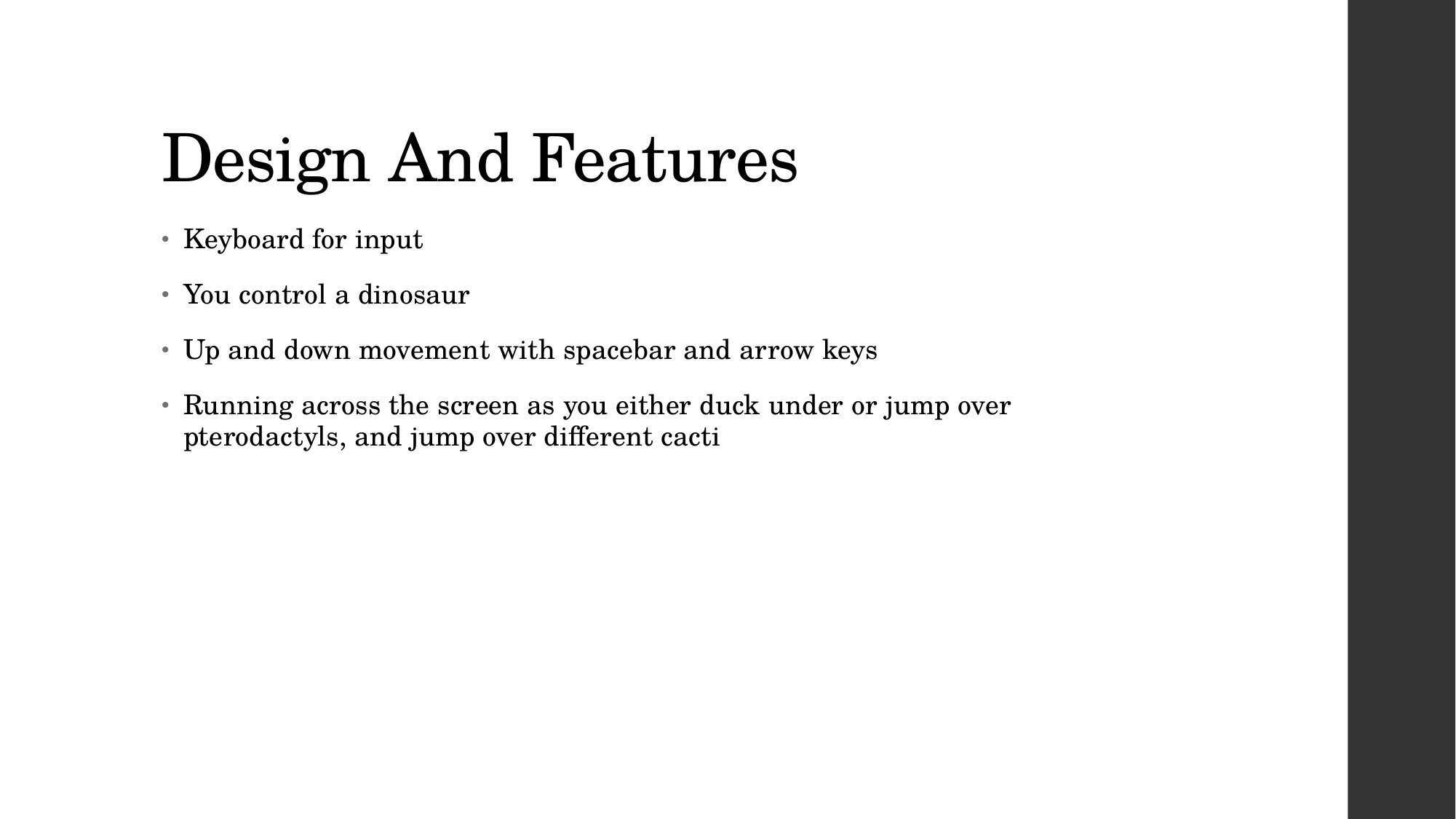

# Design And Features
Keyboard for input
You control a dinosaur
Up and down movement with spacebar and arrow keys
Running across the screen as you either duck under or jump over pterodactyls, and jump over different cacti